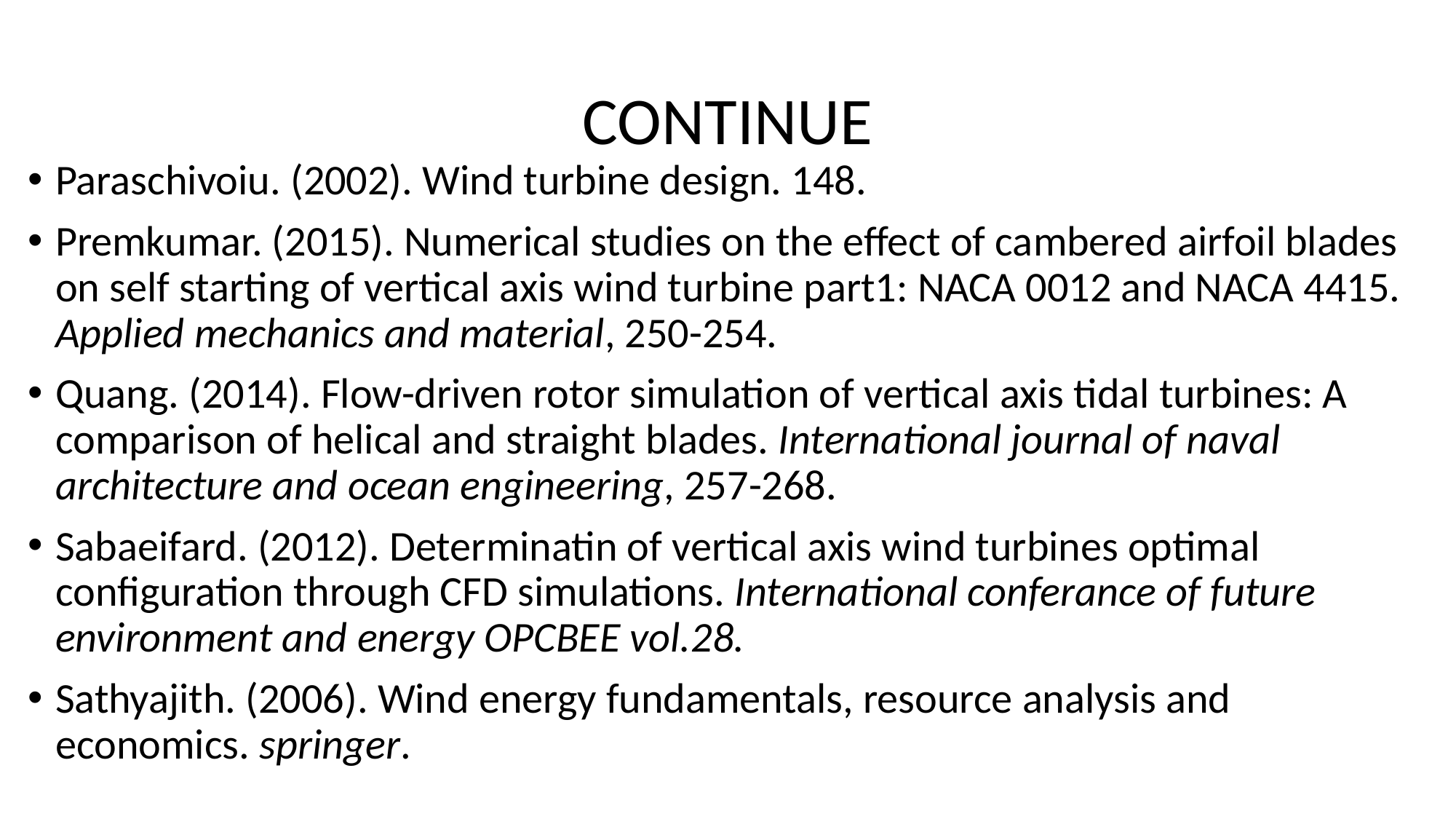

# CONTINUE
Paraschivoiu. (2002). Wind turbine design. 148.
Premkumar. (2015). Numerical studies on the effect of cambered airfoil blades on self starting of vertical axis wind turbine part1: NACA 0012 and NACA 4415. Applied mechanics and material, 250-254.
Quang. (2014). Flow-driven rotor simulation of vertical axis tidal turbines: A comparison of helical and straight blades. International journal of naval architecture and ocean engineering, 257-268.
Sabaeifard. (2012). Determinatin of vertical axis wind turbines optimal configuration through CFD simulations. International conferance of future environment and energy OPCBEE vol.28.
Sathyajith. (2006). Wind energy fundamentals, resource analysis and economics. springer.